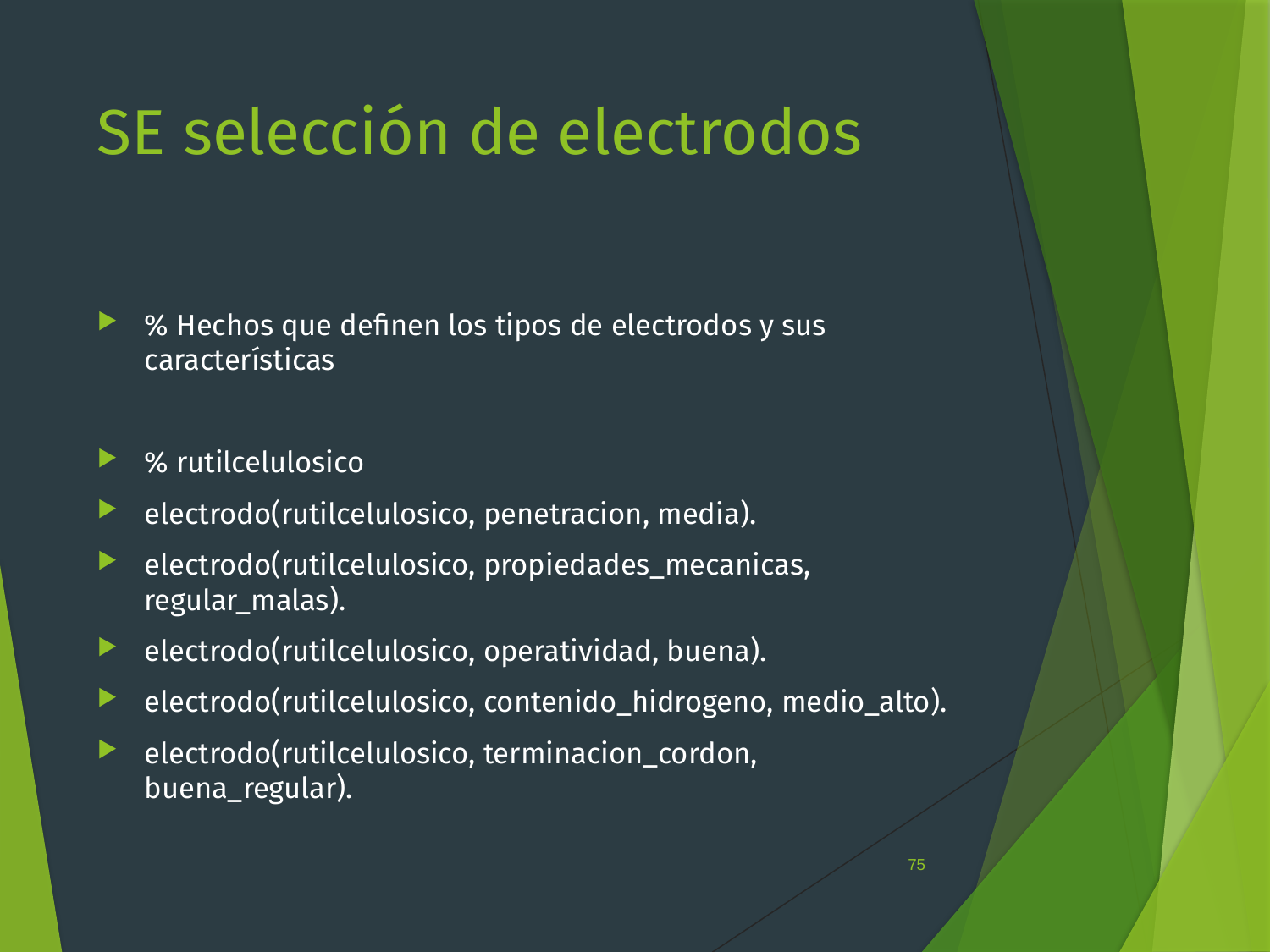

# SE selección de electrodos
% Hechos que definen los tipos de electrodos y sus características

% rutilcelulosico
electrodo(rutilcelulosico, penetracion, media).
electrodo(rutilcelulosico, propiedades_mecanicas, regular_malas).
electrodo(rutilcelulosico, operatividad, buena).
electrodo(rutilcelulosico, contenido_hidrogeno, medio_alto).
electrodo(rutilcelulosico, terminacion_cordon, buena_regular).

75